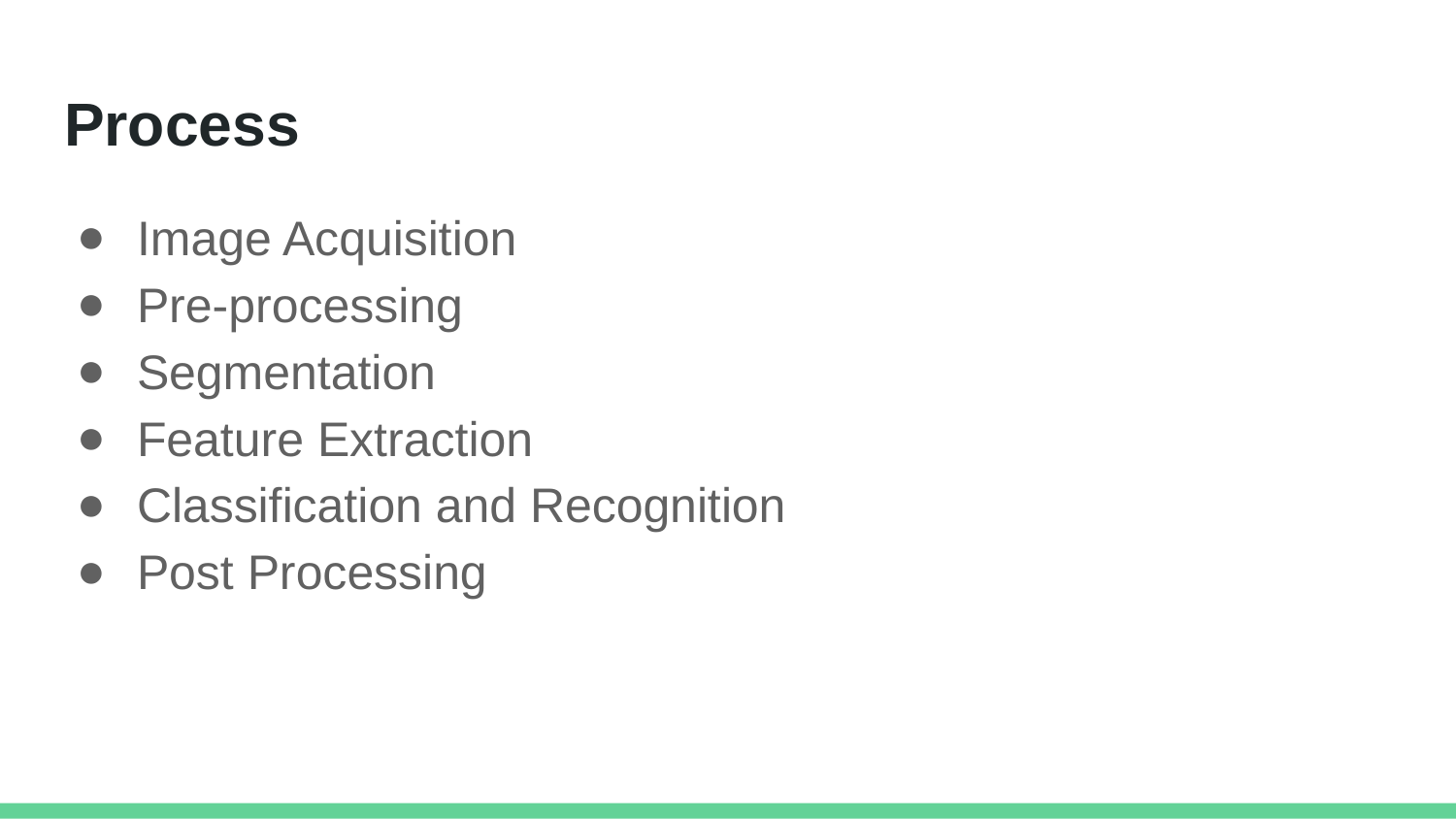

# Process
Image Acquisition
Pre-processing
Segmentation
Feature Extraction
Classification and Recognition
Post Processing